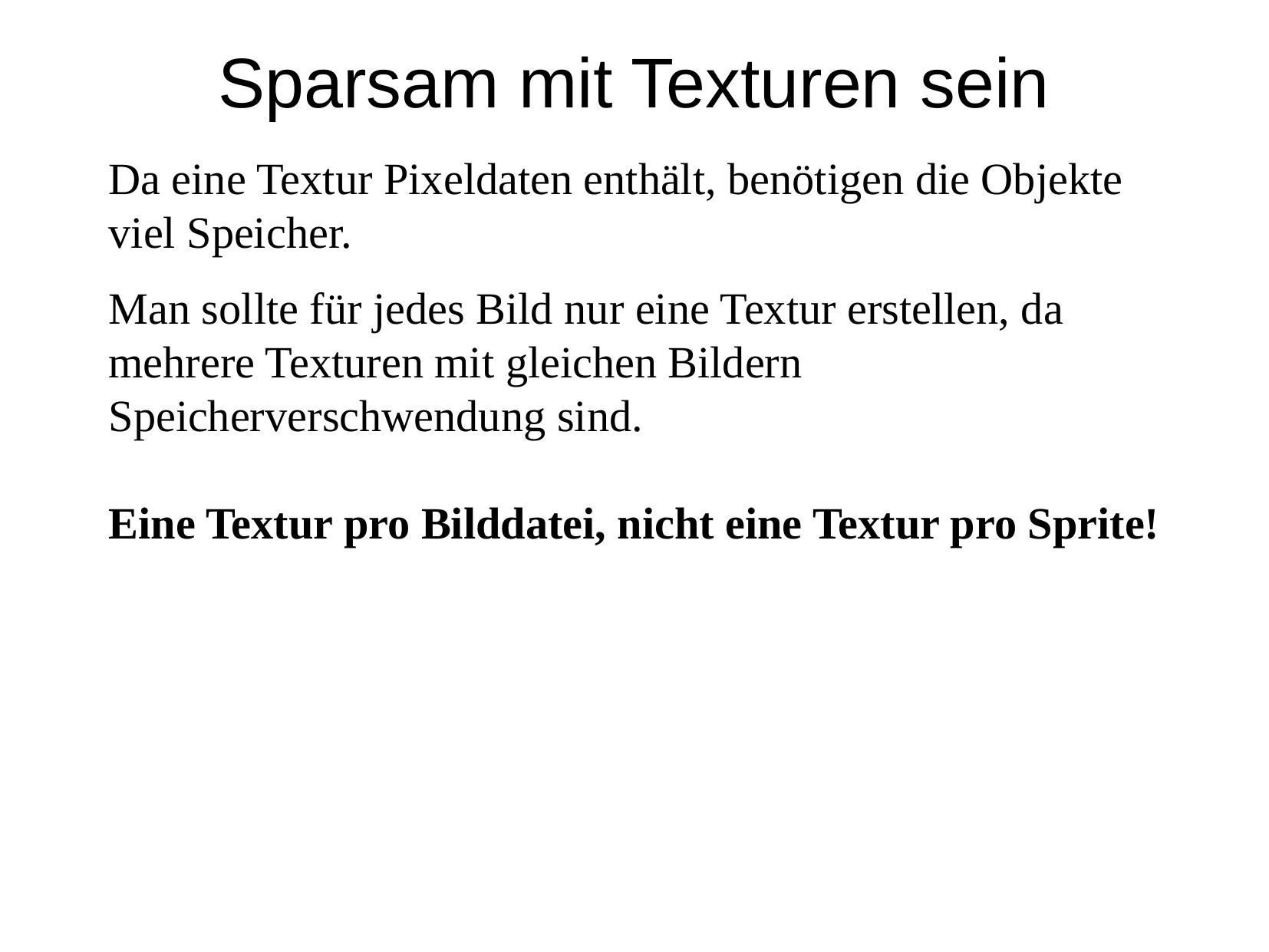

Sparsam mit Texturen sein

	Da eine Textur Pixeldaten enthält, benötigen die Objekte viel Speicher.
	Man sollte für jedes Bild nur eine Textur erstellen, da mehrere Texturen mit gleichen Bildern Speicherverschwendung sind.
Eine Textur pro Bilddatei, nicht eine Textur pro Sprite!